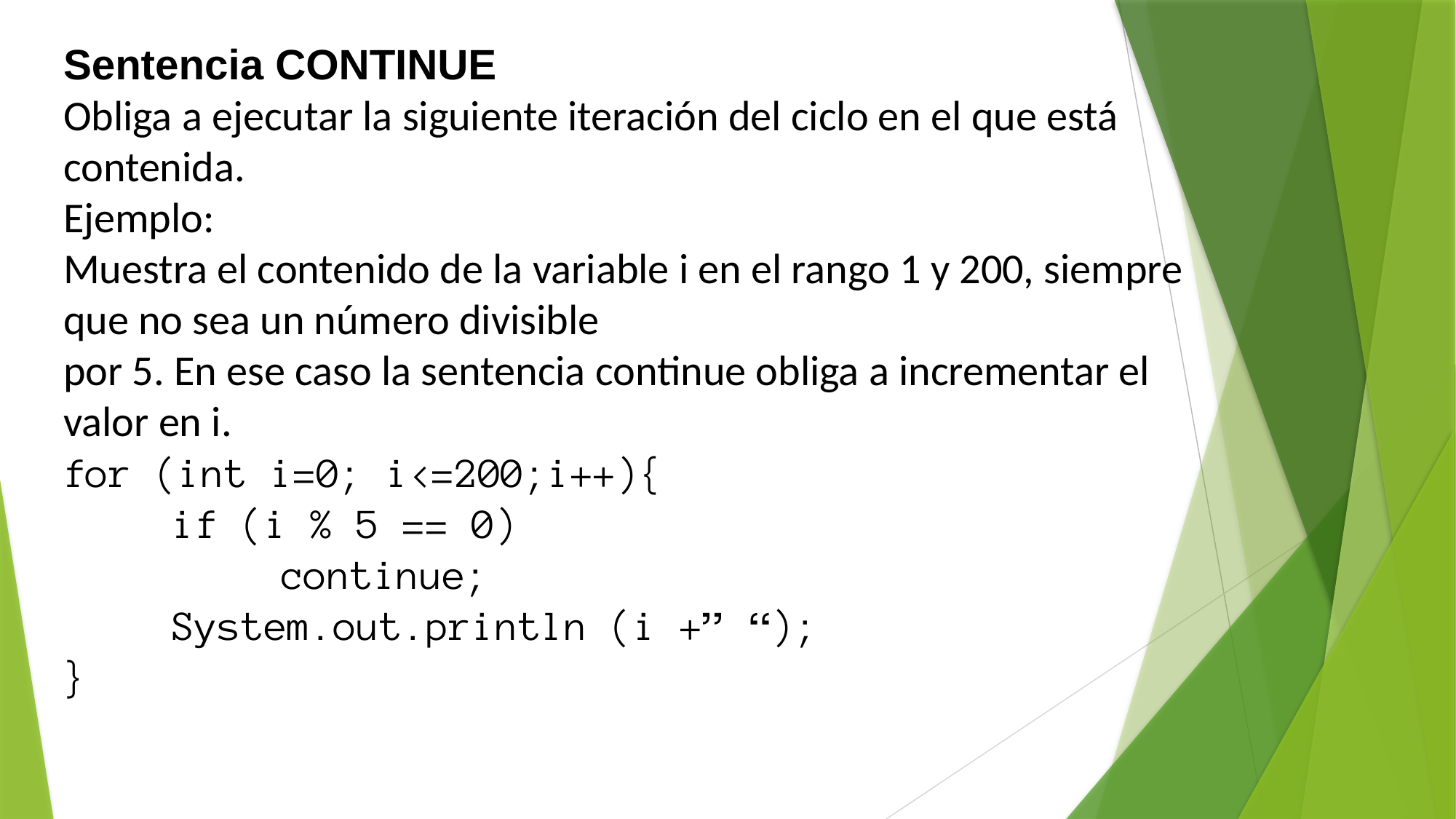

Sentencia CONTINUE
Obliga a ejecutar la siguiente iteración del ciclo en el que está contenida.
Ejemplo:
Muestra el contenido de la variable i en el rango 1 y 200, siempre que no sea un número divisible
por 5. En ese caso la sentencia continue obliga a incrementar el valor en i.
for (int i=0; i<=200;i++){
	if (i % 5 == 0)
		continue;
	System.out.println (i +” “);
}